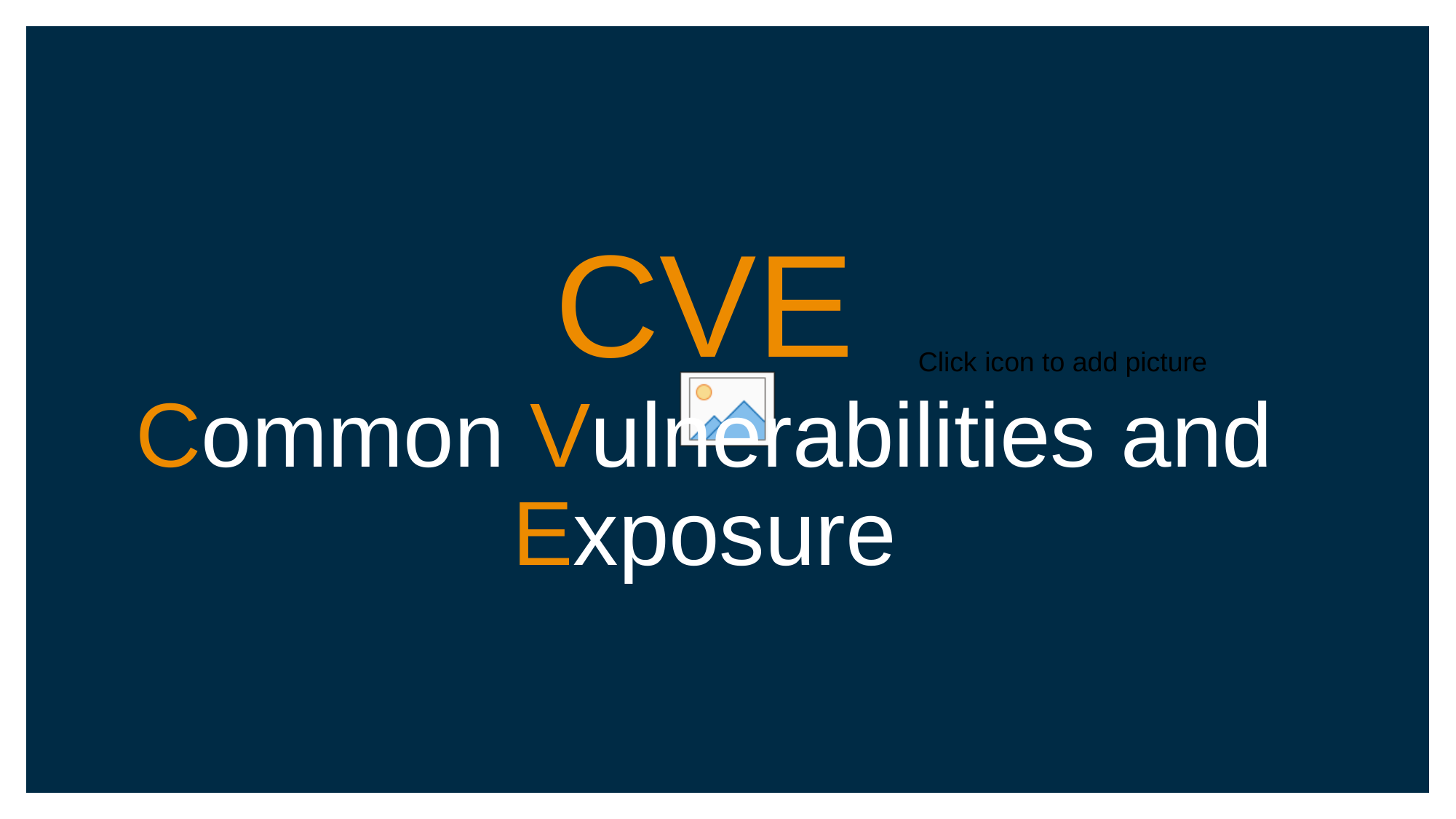

# CVE Common Vulnerabilities and Exposure
1